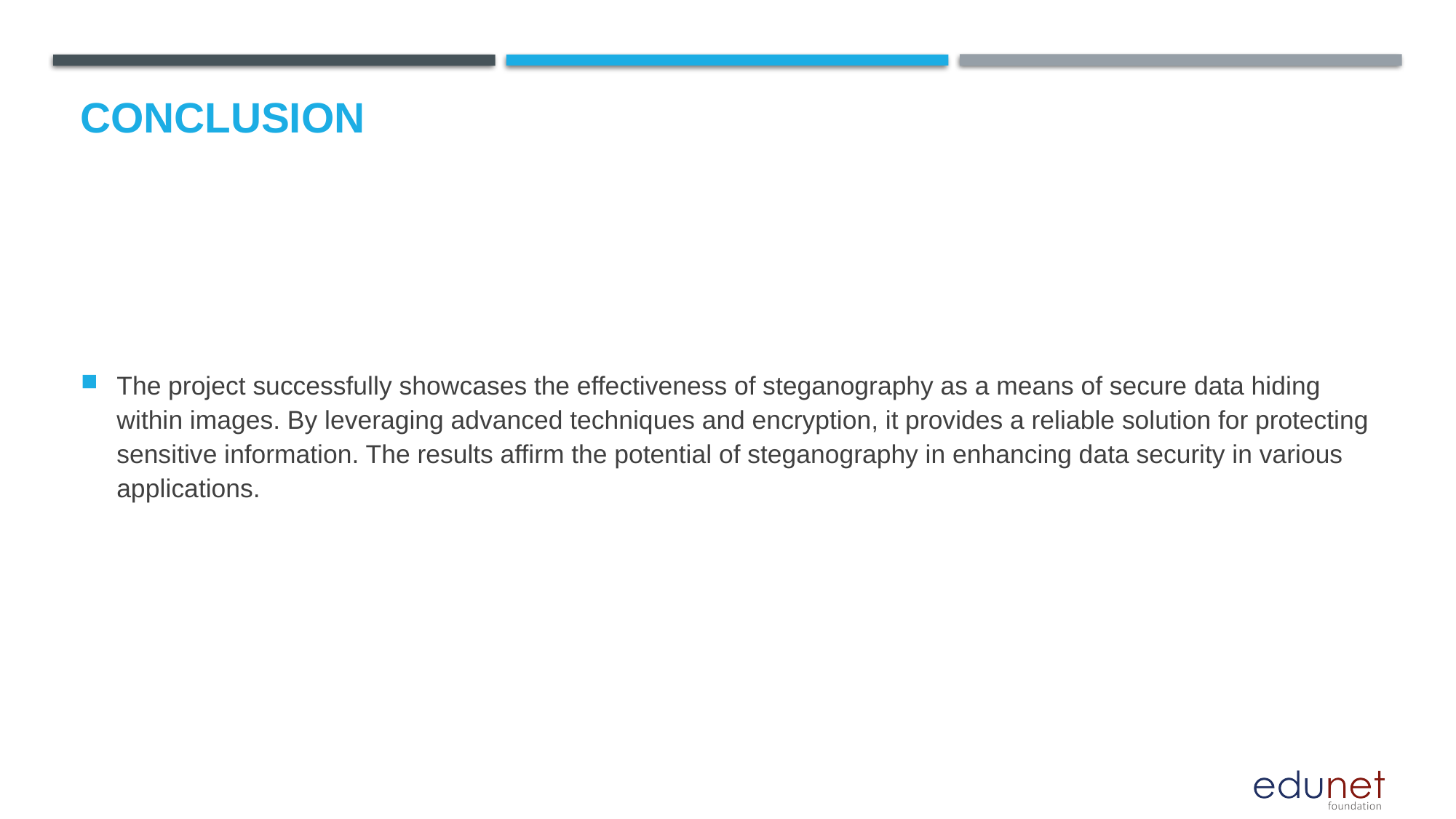

# Conclusion
The project successfully showcases the effectiveness of steganography as a means of secure data hiding within images. By leveraging advanced techniques and encryption, it provides a reliable solution for protecting sensitive information. The results affirm the potential of steganography in enhancing data security in various applications.